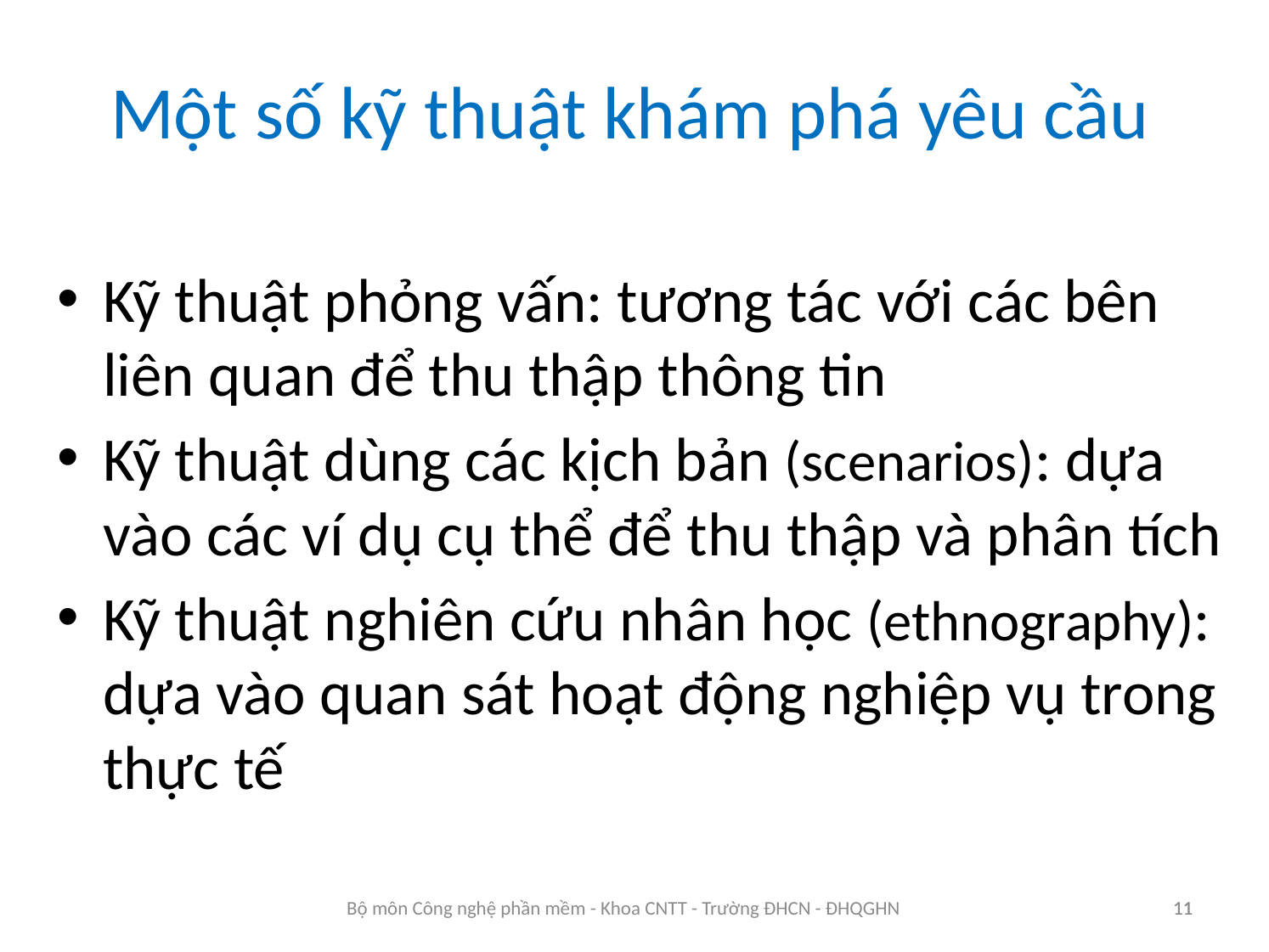

Một số kỹ thuật khám phá yêu cầu
Kỹ thuật phỏng vấn: tương tác với các bên liên quan để thu thập thông tin
Kỹ thuật dùng các kịch bản (scenarios): dựa vào các ví dụ cụ thể để thu thập và phân tích
Kỹ thuật nghiên cứu nhân học (ethnography): dựa vào quan sát hoạt động nghiệp vụ trong thực tế
11
Bộ môn Công nghệ phần mềm - Khoa CNTT - Trường ĐHCN - ĐHQGHN
11